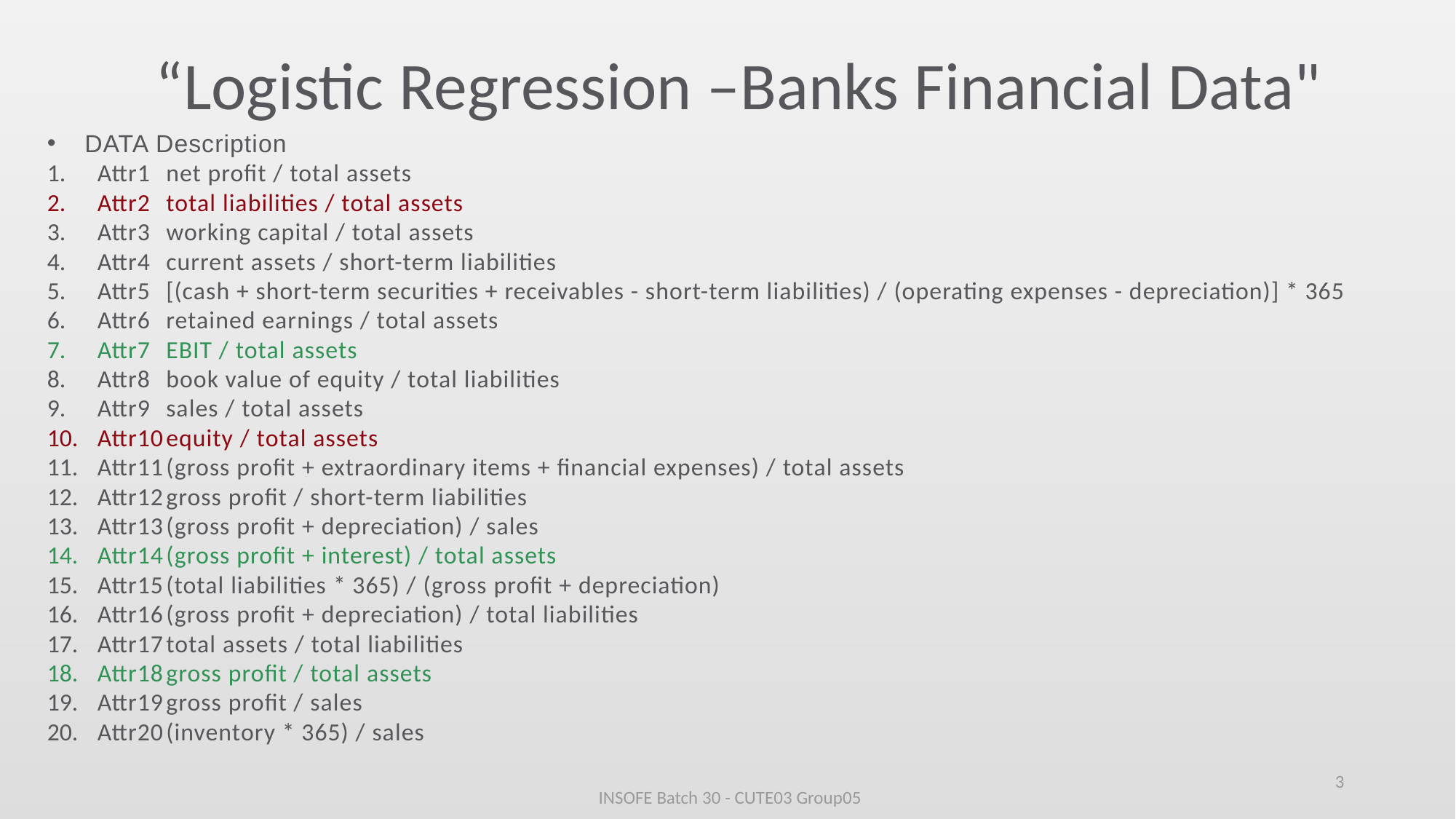

# “Logistic Regression –Banks Financial Data"
DATA Description
Attr1	net profit / total assets
Attr2	total liabilities / total assets
Attr3	working capital / total assets
Attr4	current assets / short-term liabilities
Attr5	[(cash + short-term securities + receivables - short-term liabilities) / (operating expenses - depreciation)] * 365
Attr6	retained earnings / total assets
Attr7	EBIT / total assets
Attr8	book value of equity / total liabilities
Attr9	sales / total assets
Attr10	equity / total assets
Attr11	(gross profit + extraordinary items + financial expenses) / total assets
Attr12	gross profit / short-term liabilities
Attr13	(gross profit + depreciation) / sales
Attr14	(gross profit + interest) / total assets
Attr15	(total liabilities * 365) / (gross profit + depreciation)
Attr16	(gross profit + depreciation) / total liabilities
Attr17	total assets / total liabilities
Attr18	gross profit / total assets
Attr19	gross profit / sales
Attr20	(inventory * 365) / sales
3
INSOFE Batch 30 - CUTE03 Group05